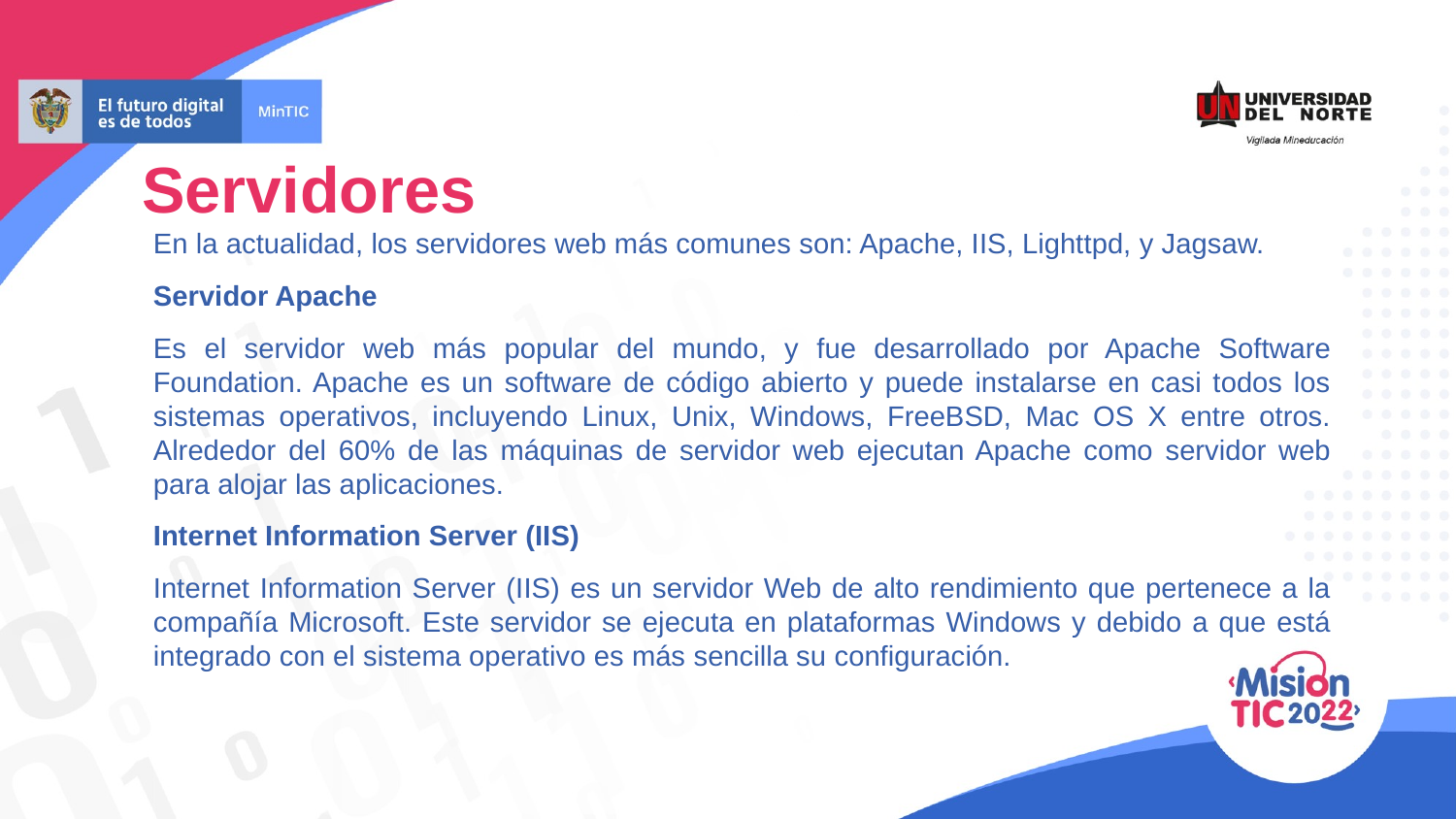

Servidores
En la actualidad, los servidores web más comunes son: Apache, IIS, Lighttpd, y Jagsaw.
Servidor Apache
Es el servidor web más popular del mundo, y fue desarrollado por Apache Software Foundation. Apache es un software de código abierto y puede instalarse en casi todos los sistemas operativos, incluyendo Linux, Unix, Windows, FreeBSD, Mac OS X entre otros. Alrededor del 60% de las máquinas de servidor web ejecutan Apache como servidor web para alojar las aplicaciones.
Internet Information Server (IIS)
Internet Information Server (IIS) es un servidor Web de alto rendimiento que pertenece a la compañía Microsoft. Este servidor se ejecuta en plataformas Windows y debido a que está integrado con el sistema operativo es más sencilla su configuración.